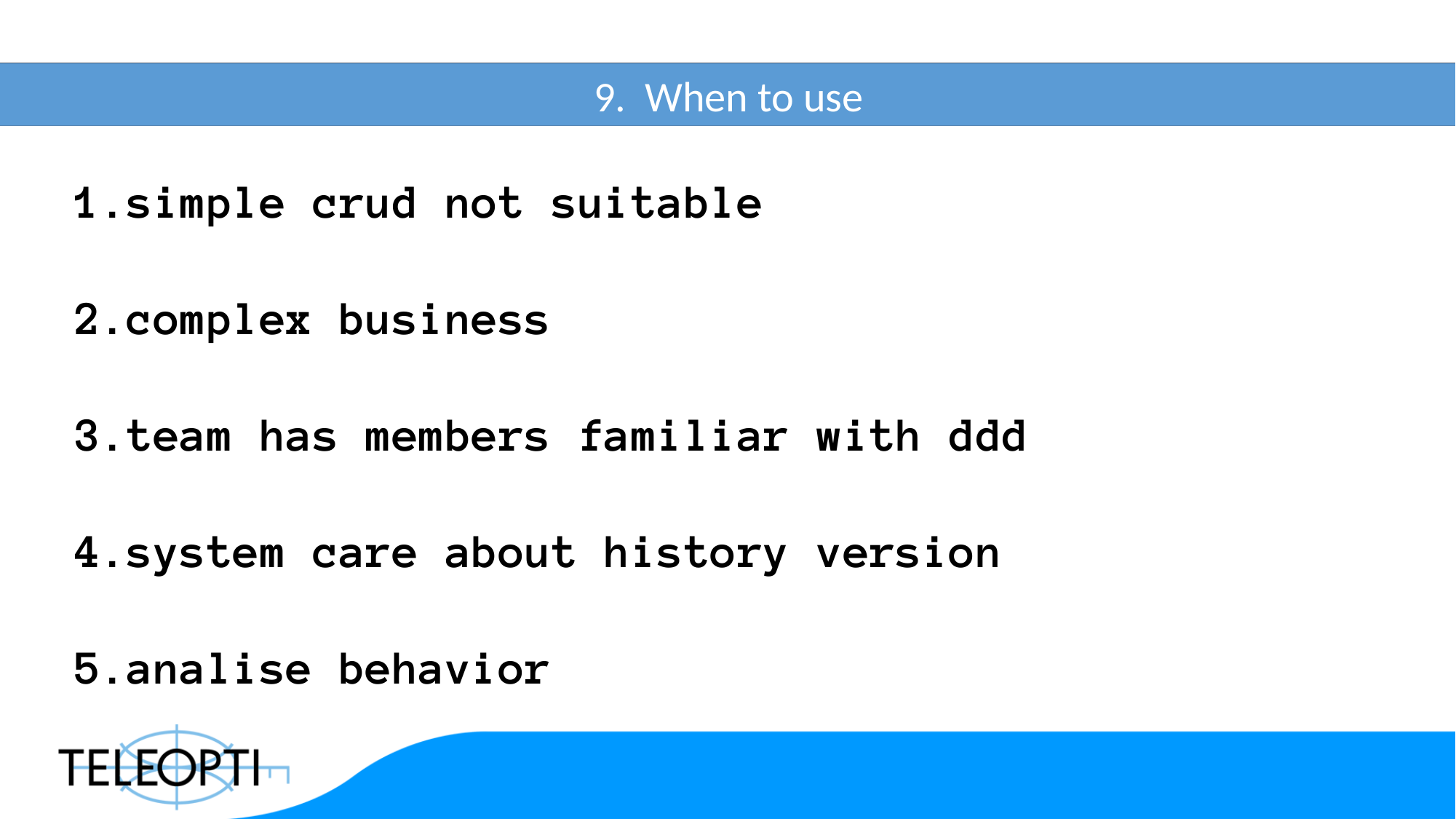

# 9.  When to use
1.simple crud not suitable

2.complex business

3.team has members familiar with ddd

4.system care about history version

5.analise behavior

12